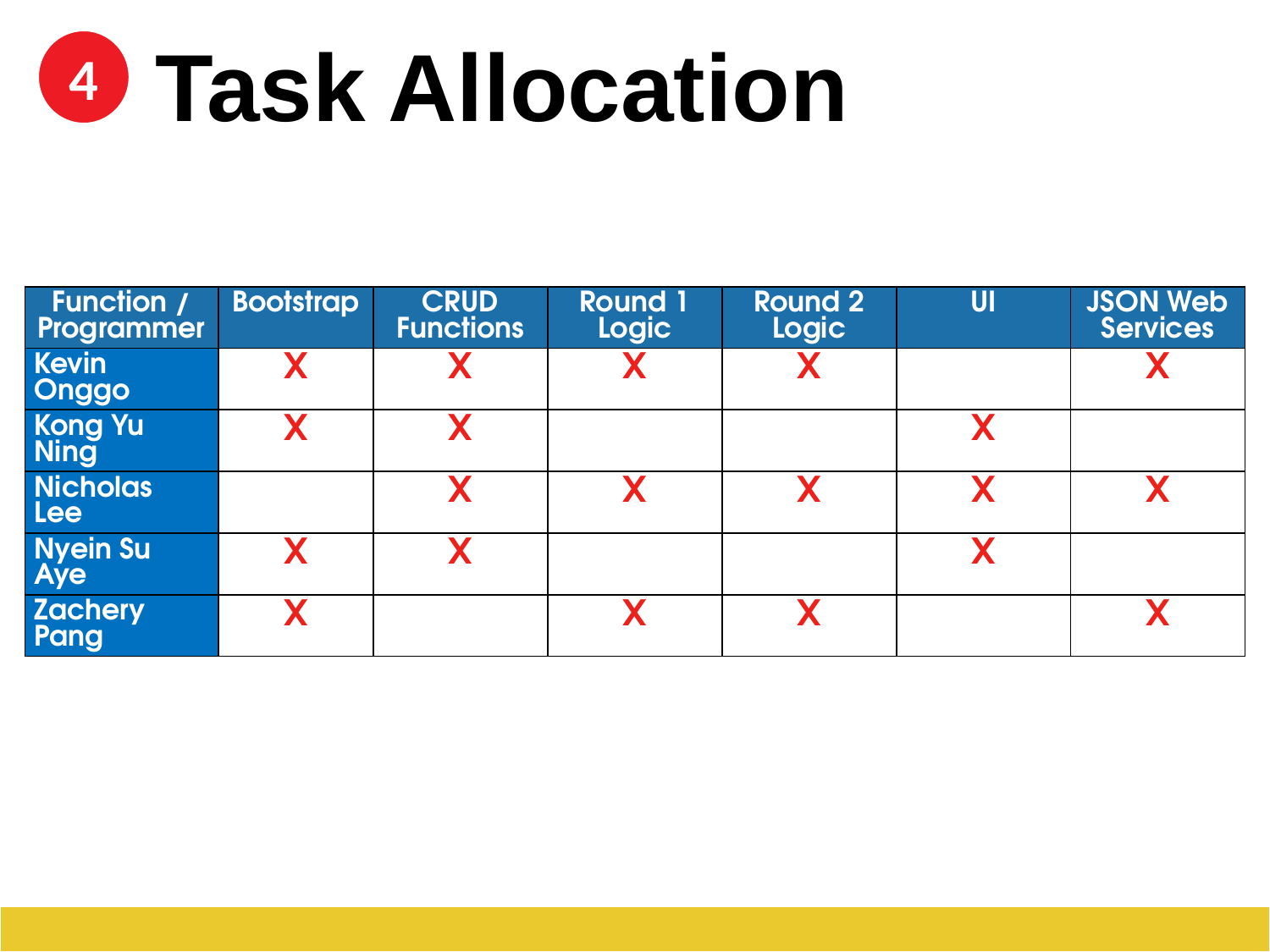

Task Allocation
4
| Function / Programmer | Bootstrap | CRUD Functions | Round 1 Logic | Round 2 Logic | UI | JSON Web Services |
| --- | --- | --- | --- | --- | --- | --- |
| Kevin Onggo | X | X | X | X |  | X |
| Kong Yu Ning | X | X |  |  | X |  |
| Nicholas Lee |  | X | X | X | X | X |
| Nyein Su Aye | X | X |  |  | X |  |
| Zachery Pang | X |  | X | X |  | X |